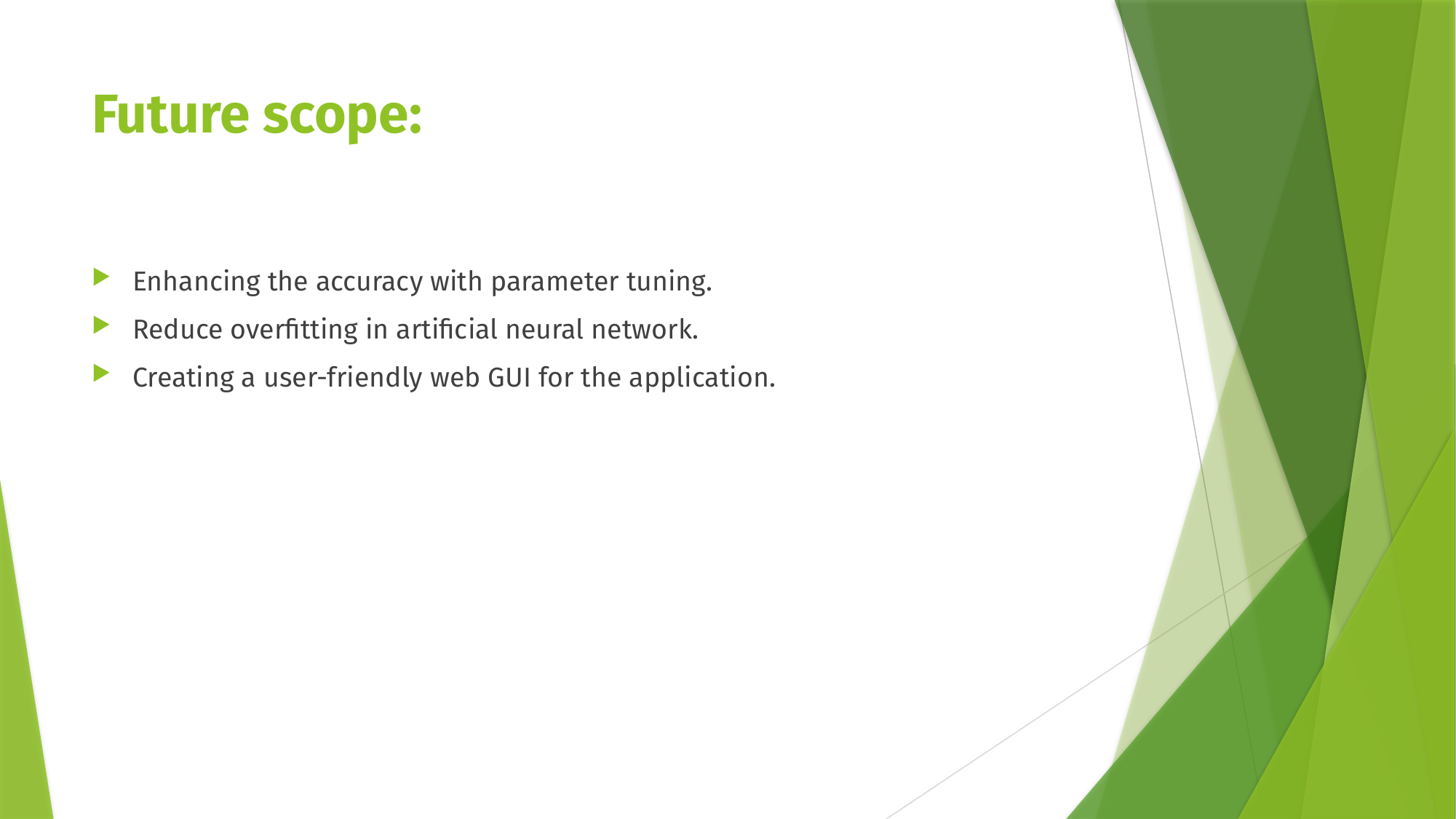

# Future scope:
Enhancing the accuracy with parameter tuning.
Reduce overfitting in artificial neural network.
Creating a user-friendly web GUI for the application.